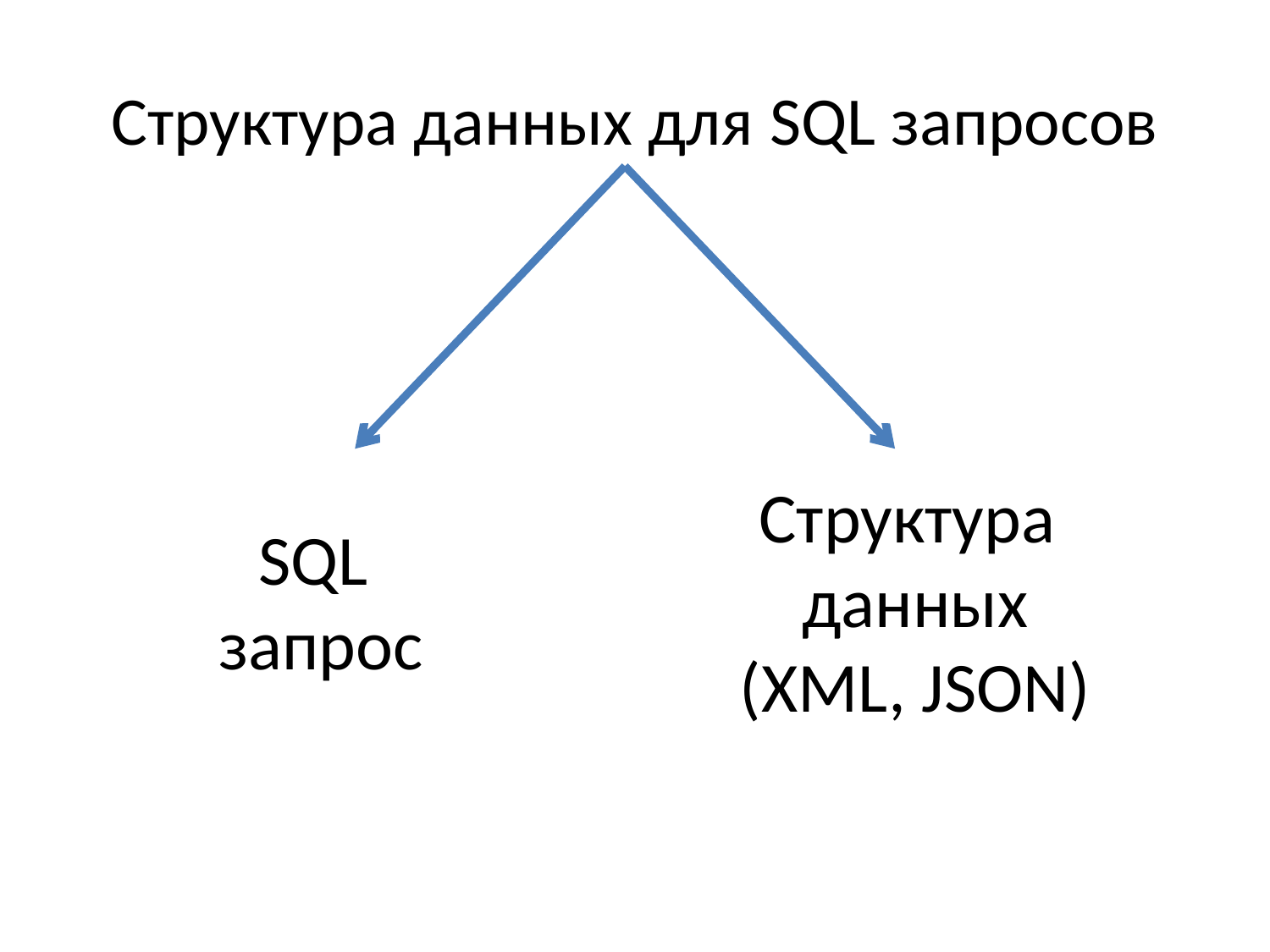

# Структура данных для SQL запросов
Структура
данных
(XML, JSON)
SQL
запрос
72